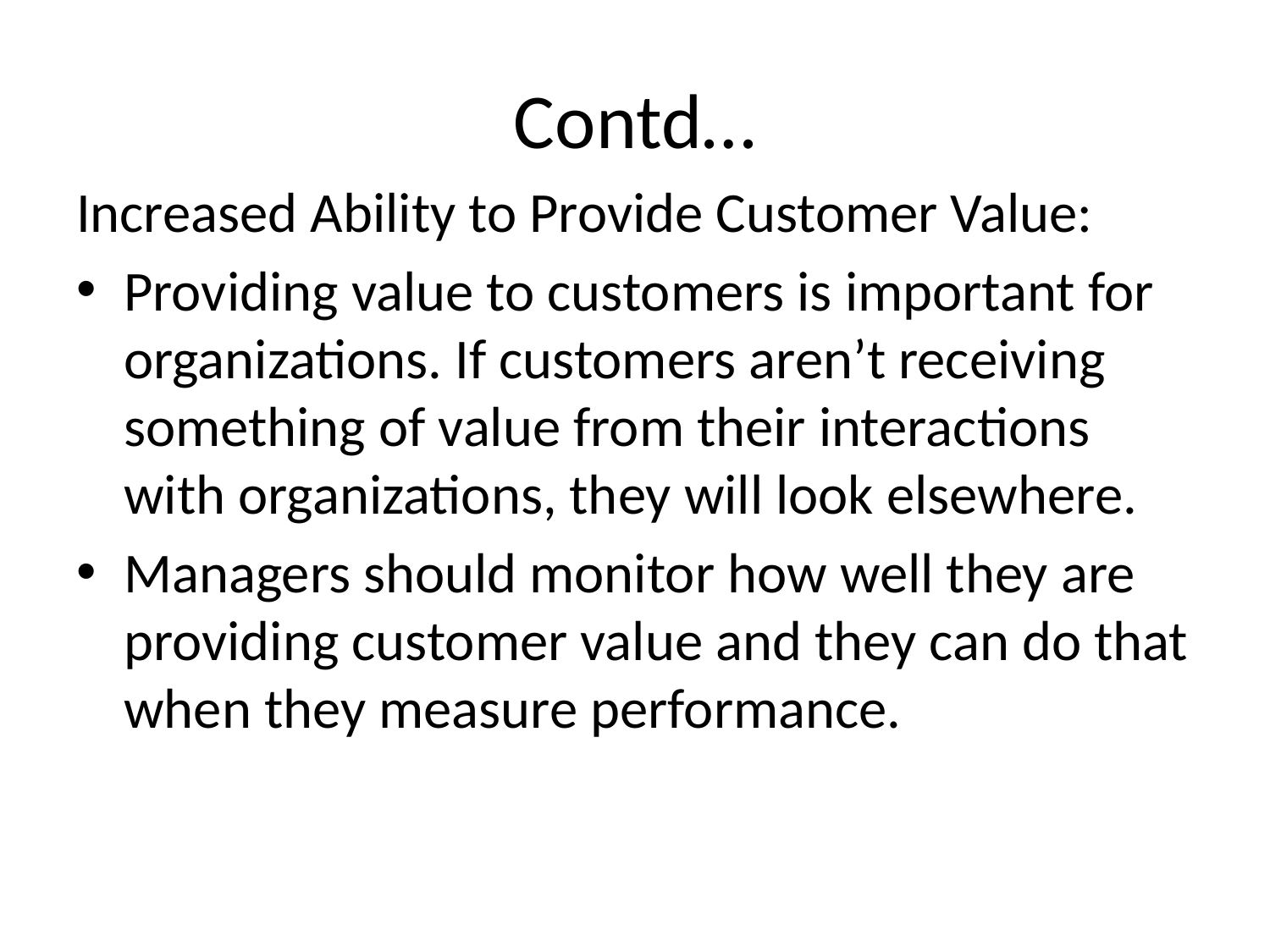

# Contd…
Increased Ability to Provide Customer Value:
Providing value to customers is important for organizations. If customers aren’t receiving something of value from their interactions with organizations, they will look elsewhere.
Managers should monitor how well they are providing customer value and they can do that when they measure performance.